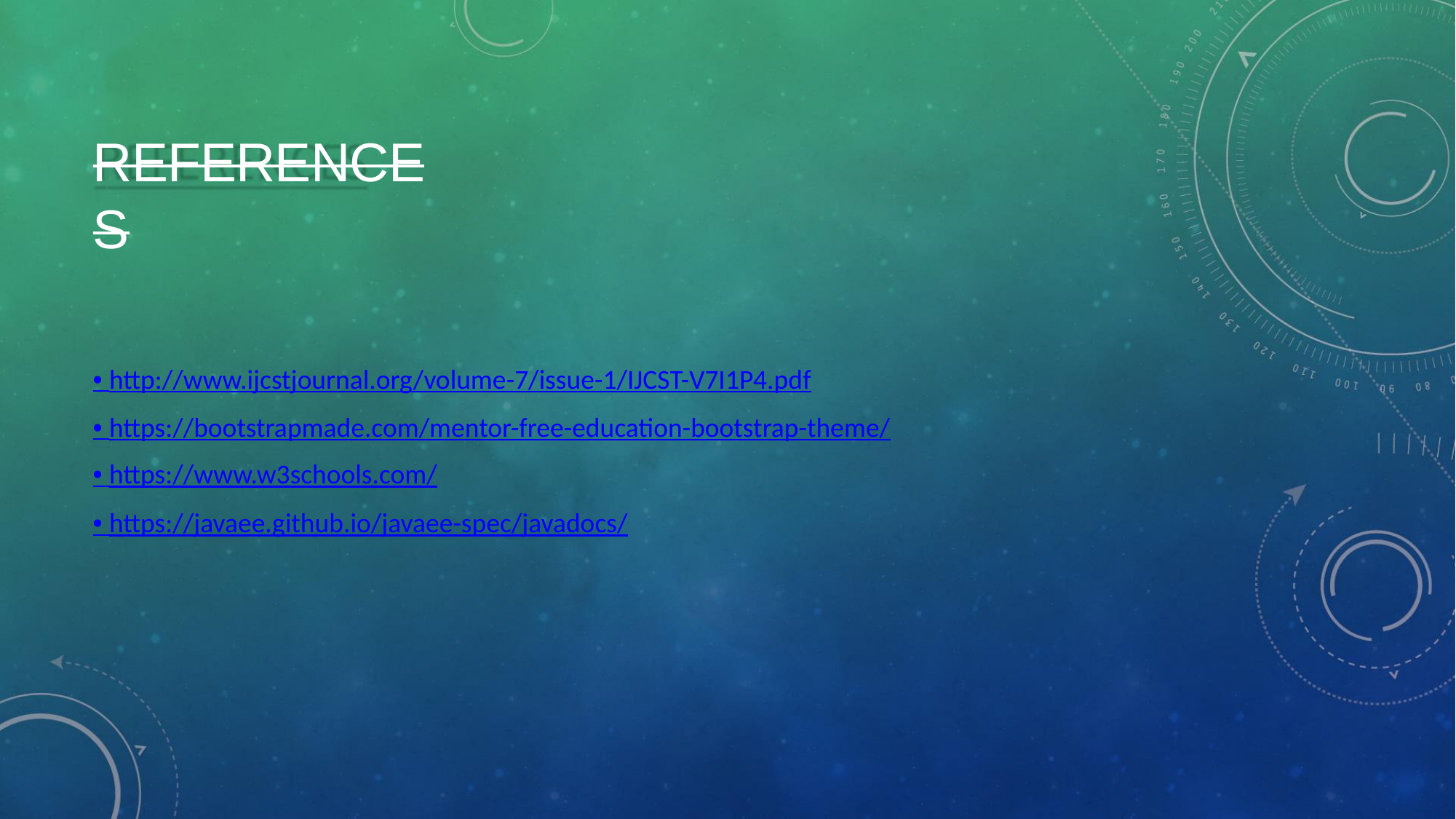

REFERENCES
• http://www.ijcstjournal.org/volume-7/issue-1/IJCST-V7I1P4.pdf
• https://bootstrapmade.com/mentor-free-education-bootstrap-theme/
• https://www.w3schools.com/
• https://javaee.github.io/javaee-spec/javadocs/